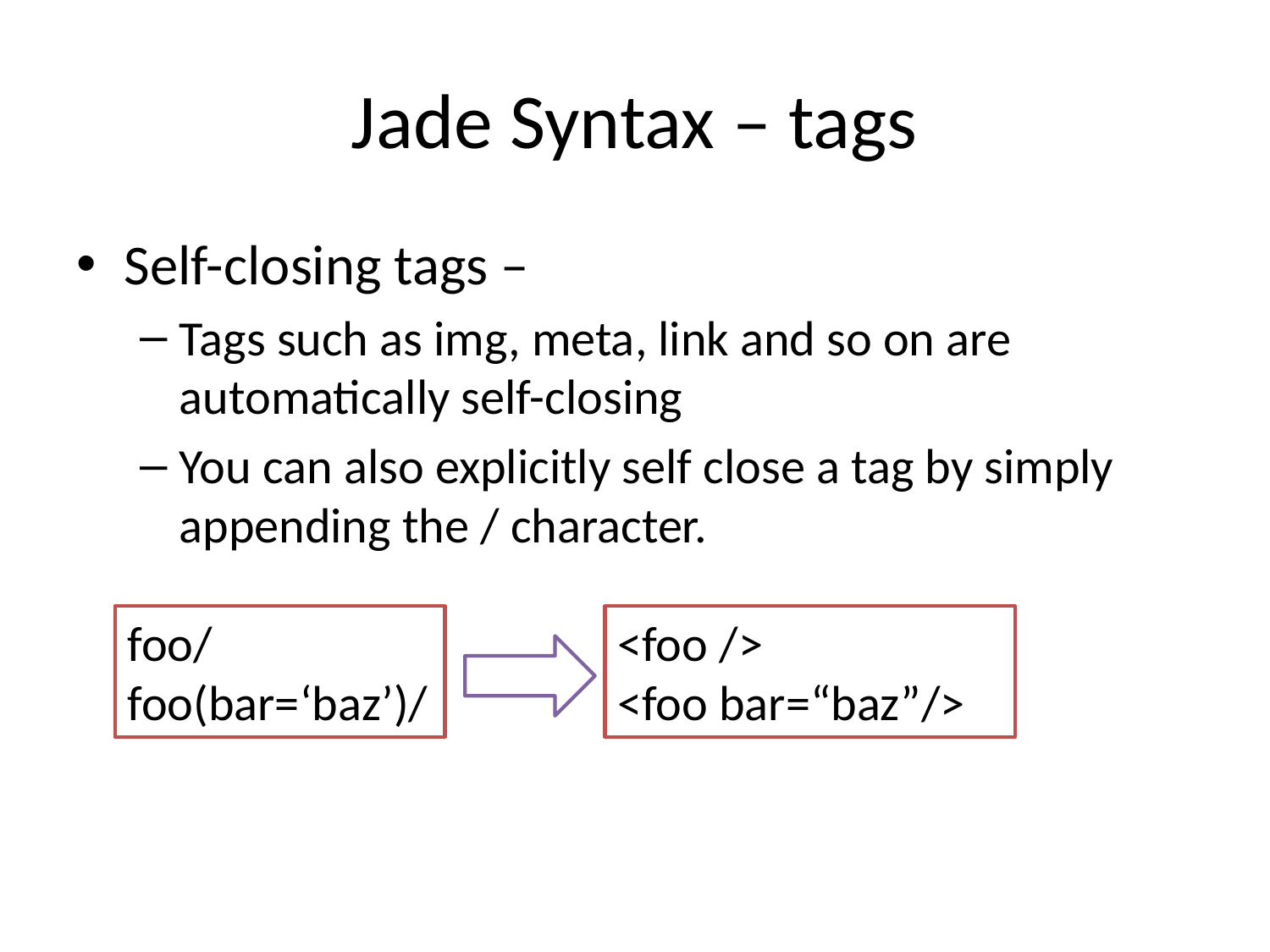

# Jade Syntax – tags
Self-closing tags –
Tags such as img, meta, link and so on are automatically self-closing
You can also explicitly self close a tag by simply appending the / character.
foo/
foo(bar=‘baz’)/
<foo />
<foo bar=“baz”/>